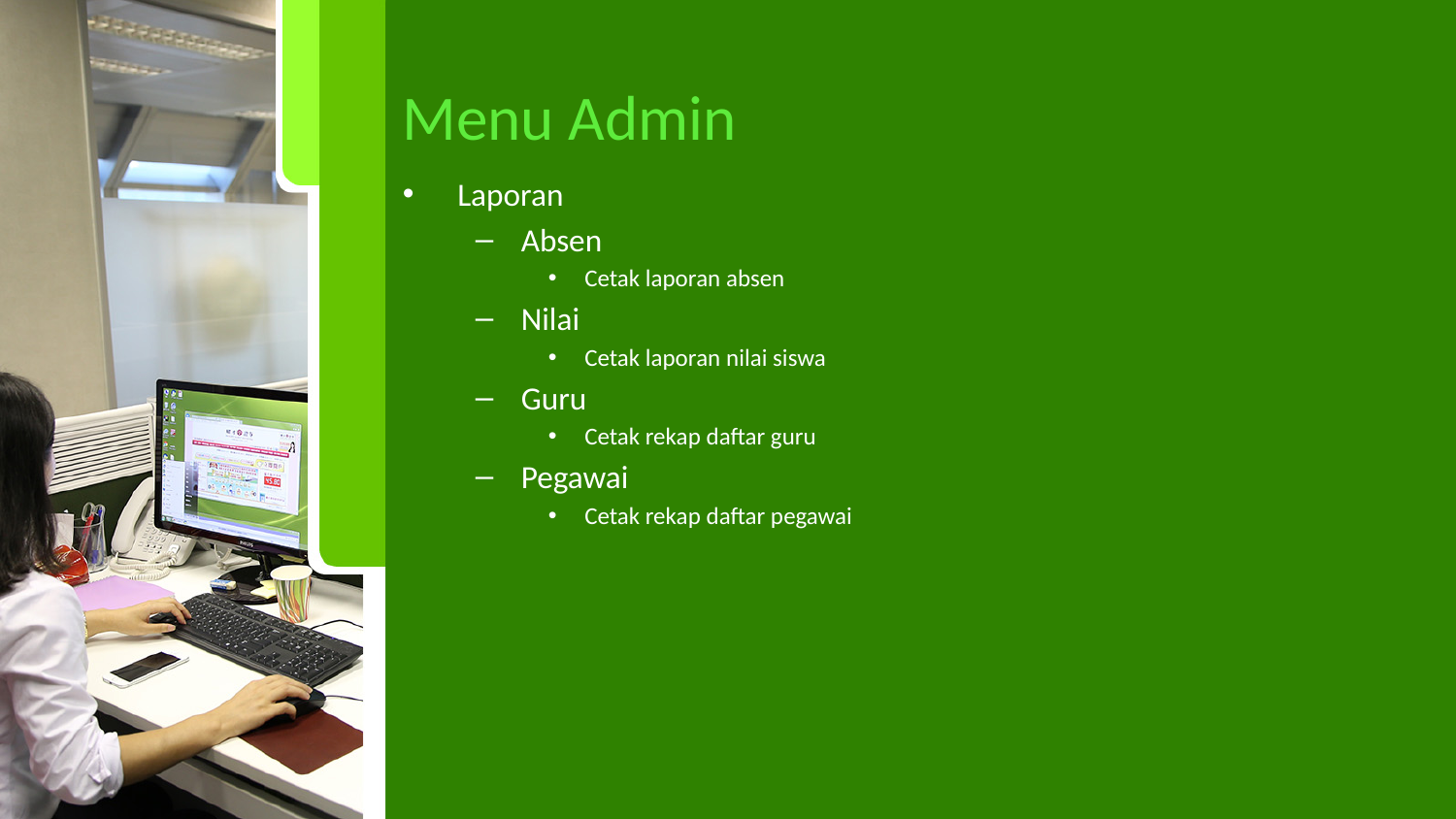

# Menu Admin
Laporan
Absen
Cetak laporan absen
Nilai
Cetak laporan nilai siswa
Guru
Cetak rekap daftar guru
Pegawai
Cetak rekap daftar pegawai